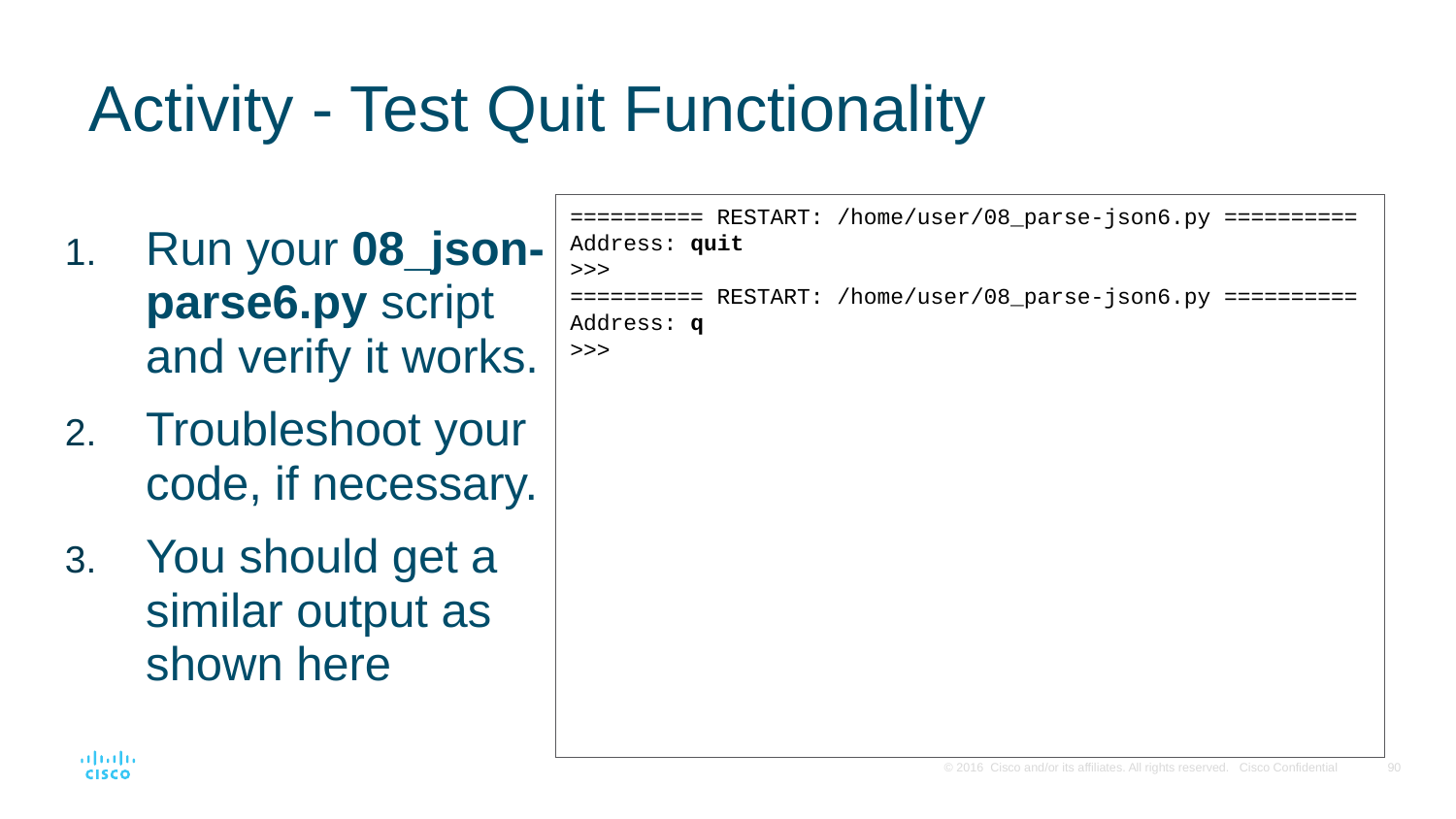

# Activity - Test Quit Functionality
========== RESTART: /home/user/08_parse-json6.py ==========
Address: quit
>>>
========== RESTART: /home/user/08_parse-json6.py ==========
Address: q
>>>
Run your 08_json-parse6.py script and verify it works.
Troubleshoot your code, if necessary.
You should get a similar output as shown here